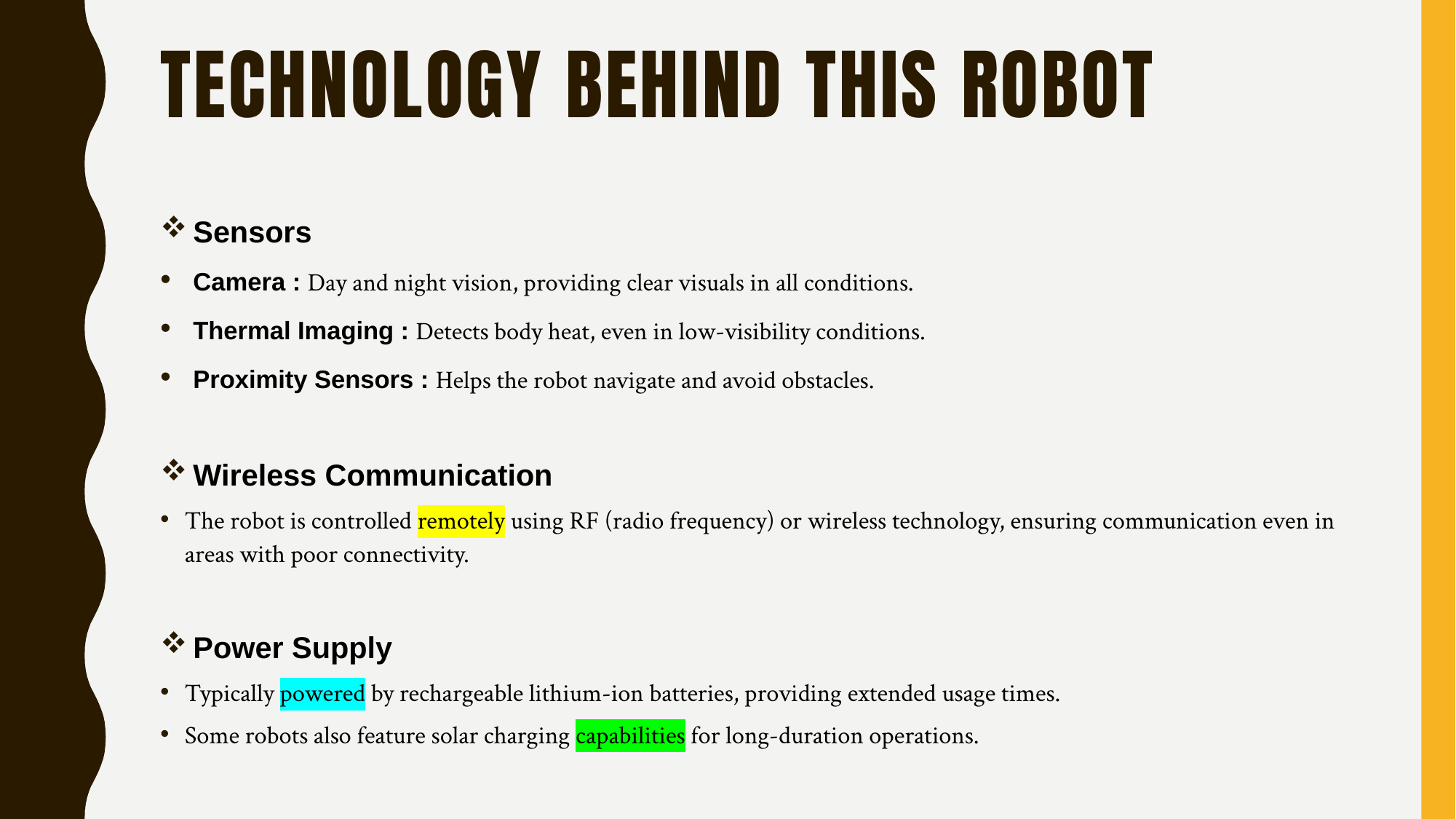

# Technology BEHIND THIS ROBOT
 Sensors
 Camera : Day and night vision, providing clear visuals in all conditions.
 Thermal Imaging : Detects body heat, even in low-visibility conditions.
 Proximity Sensors : Helps the robot navigate and avoid obstacles.

 Wireless Communication
The robot is controlled remotely using RF (radio frequency) or wireless technology, ensuring communication even in areas with poor connectivity.

 Power Supply
Typically powered by rechargeable lithium-ion batteries, providing extended usage times.
Some robots also feature solar charging capabilities for long-duration operations.